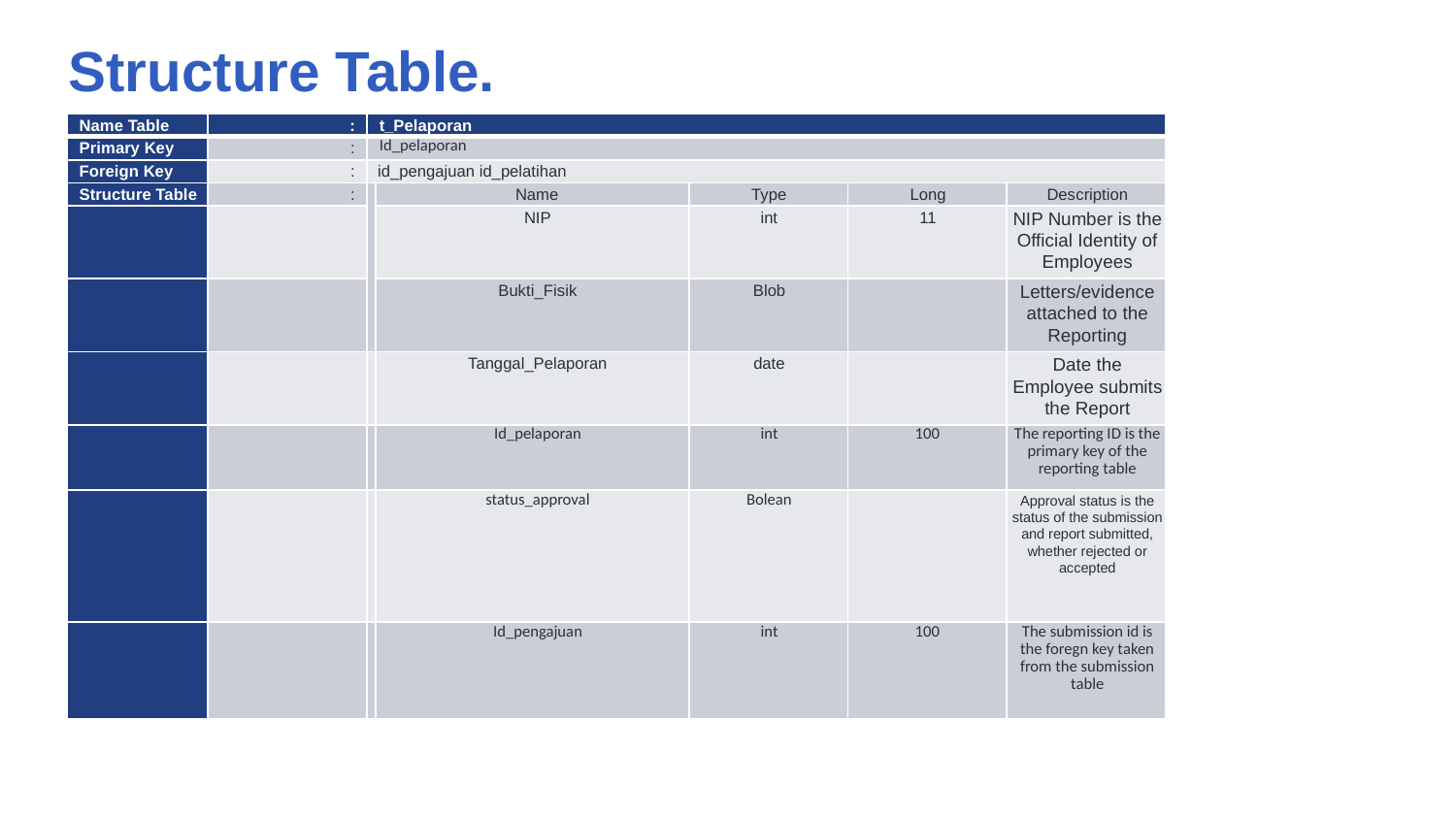

Structure Table.
| Name Table | : | t\_Pelaporan |  |  |  |  |
| --- | --- | --- | --- | --- | --- | --- |
| Primary Key | : | Id\_pelaporan |  |  |  |  |
| Foreign Key | : | id\_pengajuan id\_pelatihan |  |  |  |  |
| Structure Table | : |  | Name | Type | Long | Description |
|  |  |  | NIP | int | 11 | NIP Number is the Official Identity of Employees |
|  |  |  | Bukti\_Fisik | Blob |  | Letters/evidence attached to the Reporting |
|  |  |  | Tanggal\_Pelaporan | date |  | Date the Employee submits the Report |
|  |  |  | Id\_pelaporan | int | 100 | The reporting ID is the primary key of the reporting table |
|  |  |  | status\_approval | Bolean |  | Approval status is the status of the submission and report submitted, whether rejected or accepted |
|  |  |  | Id\_pengajuan | int | 100 | The submission id is the foregn key taken from the submission table |
|  |  |  |  |  |  |  |